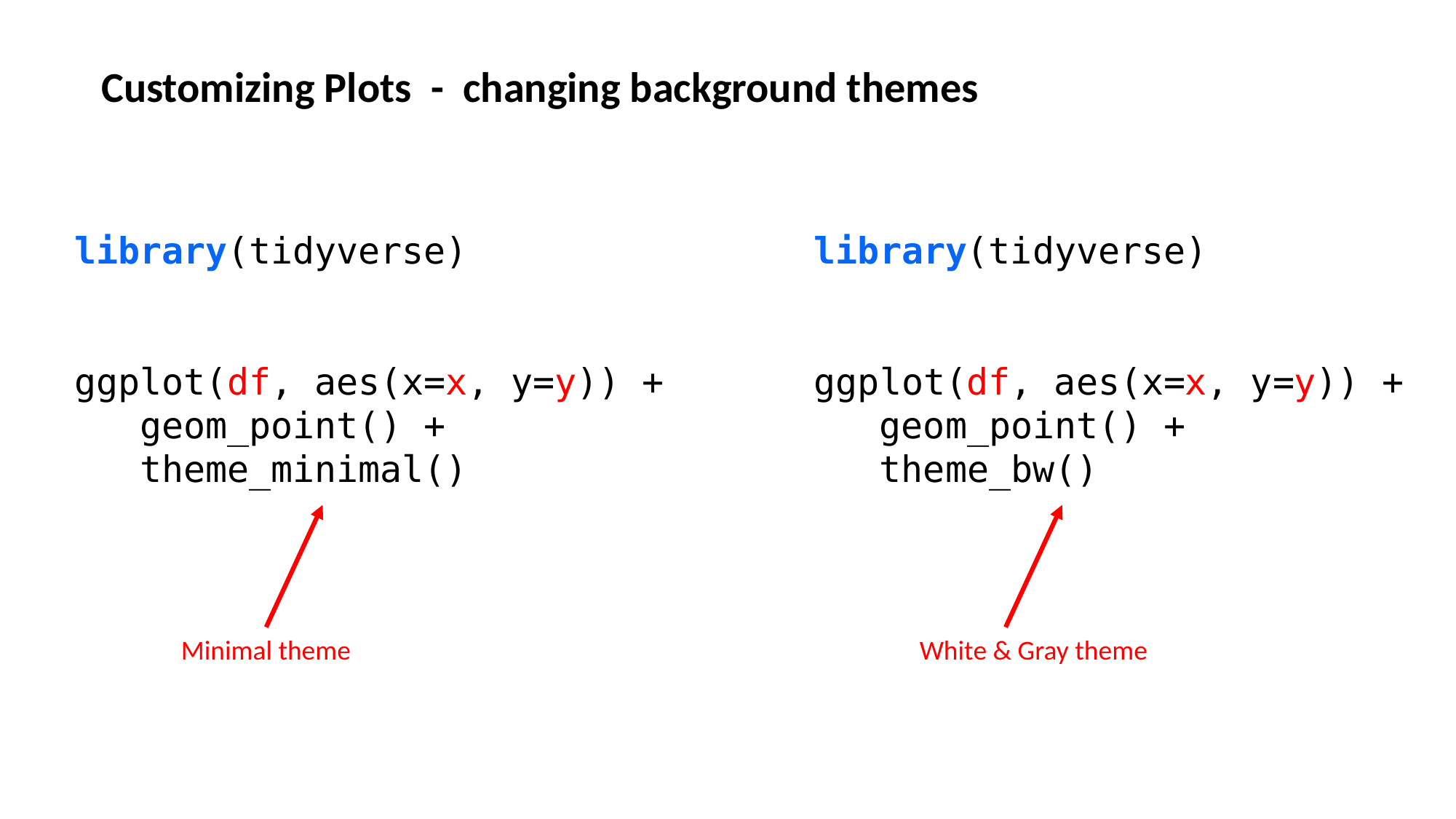

Customizing Plots  -  changing background themes
library(tidyverse)

ggplot(df, aes(x=x, y=y)) +
   geom_point() +
   theme_minimal()

library(tidyverse)

ggplot(df, aes(x=x, y=y)) +
   geom_point() +
   theme_bw()

Minimal theme
White & Gray theme